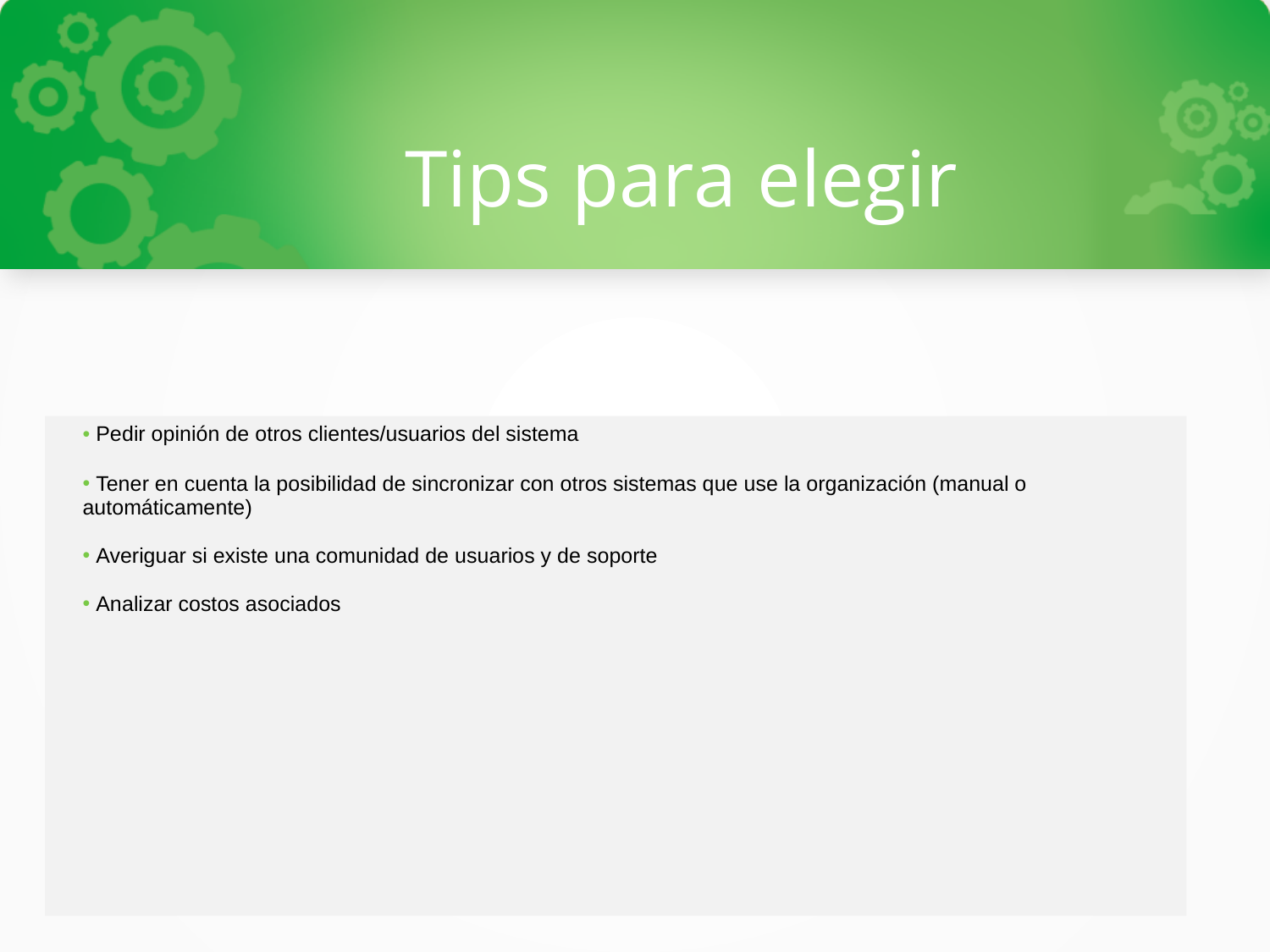

Tips para elegir
 Pedir opinión de otros clientes/usuarios del sistema
 Tener en cuenta la posibilidad de sincronizar con otros sistemas que use la organización (manual o automáticamente)
 Averiguar si existe una comunidad de usuarios y de soporte
 Analizar costos asociados